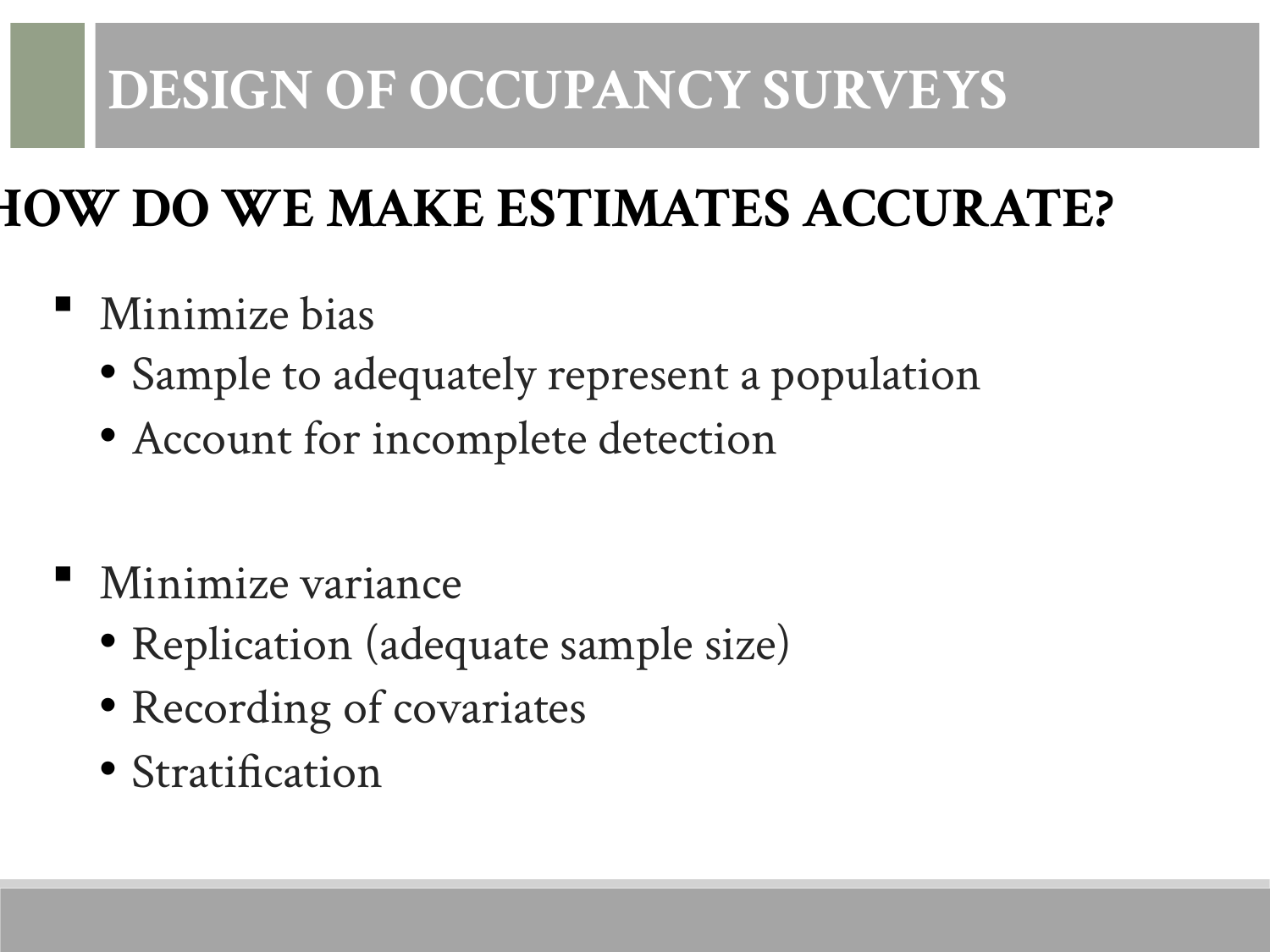

Design of Occupancy Surveys
How do we make estimates accurate?
Minimize bias
Sample to adequately represent a population
Account for incomplete detection

Minimize variance
Replication (adequate sample size)
Recording of covariates
Stratification